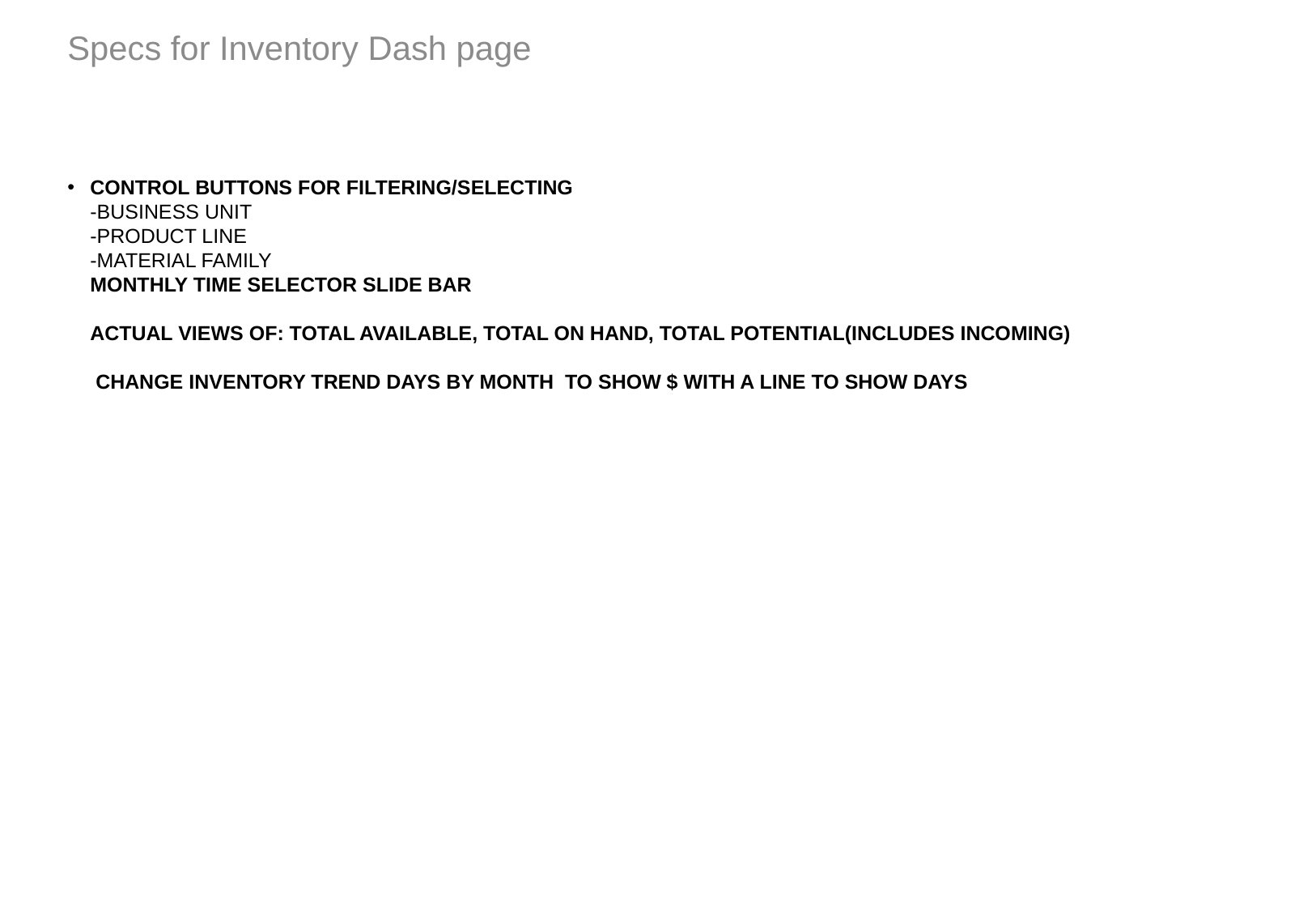

Specs for Inventory Dash page
# Control Buttons for Filtering/Selecting -Business Unit -Product Line -Material Family Monthly time selector slide bar Actual Views of: total Available, Total on Hand, Total Potential(includes incoming) Change INVENTORY Trend Days by month  to show $ with a line to show days